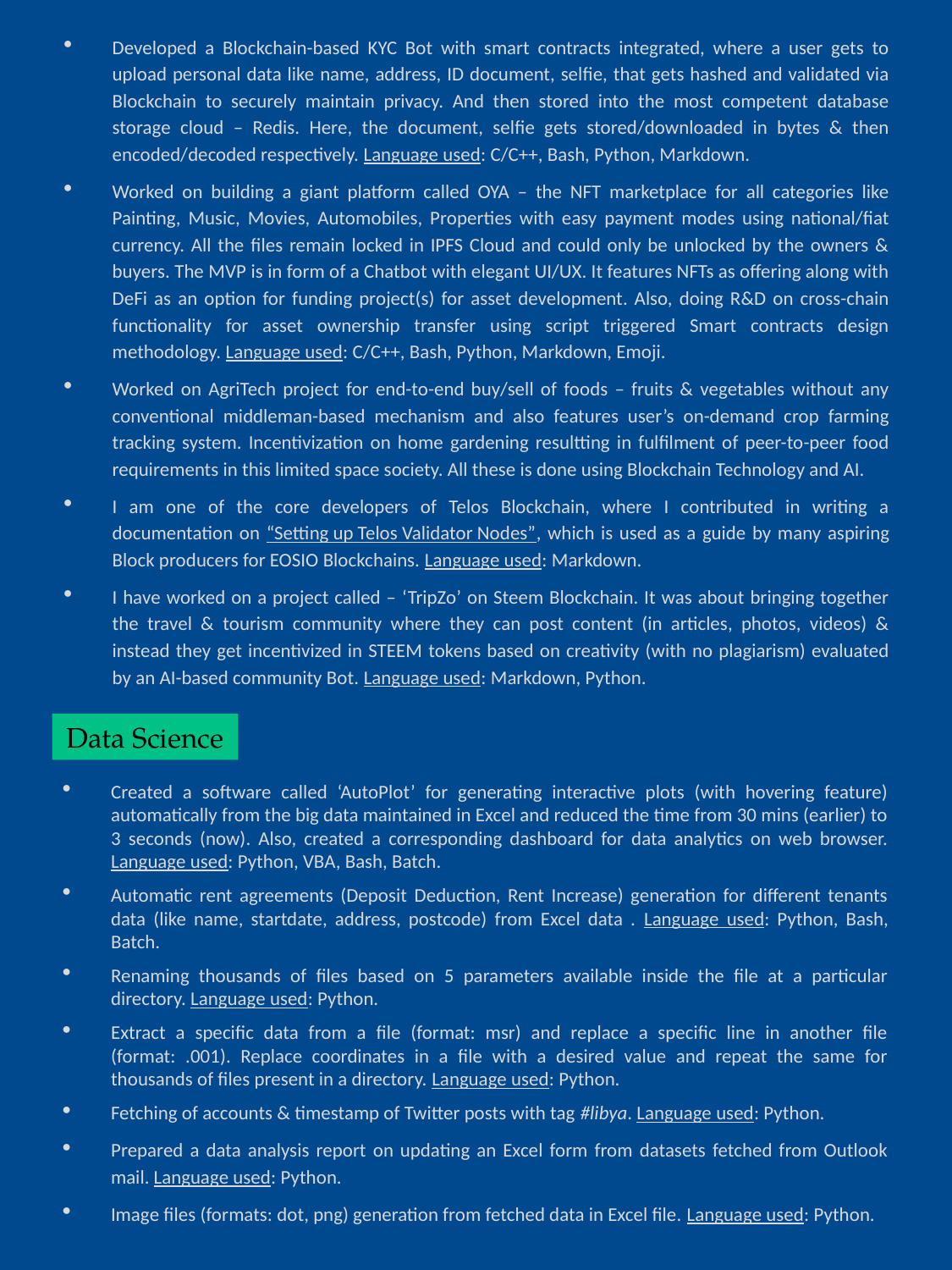

Developed a Blockchain-based KYC Bot with smart contracts integrated, where a user gets to upload personal data like name, address, ID document, selfie, that gets hashed and validated via Blockchain to securely maintain privacy. And then stored into the most competent database storage cloud – Redis. Here, the document, selfie gets stored/downloaded in bytes & then encoded/decoded respectively. Language used: C/C++, Bash, Python, Markdown.
Worked on building a giant platform called OYA – the NFT marketplace for all categories like Painting, Music, Movies, Automobiles, Properties with easy payment modes using national/fiat currency. All the files remain locked in IPFS Cloud and could only be unlocked by the owners & buyers. The MVP is in form of a Chatbot with elegant UI/UX. It features NFTs as offering along with DeFi as an option for funding project(s) for asset development. Also, doing R&D on cross-chain functionality for asset ownership transfer using script triggered Smart contracts design methodology. Language used: C/C++, Bash, Python, Markdown, Emoji.
Worked on AgriTech project for end-to-end buy/sell of foods – fruits & vegetables without any conventional middleman-based mechanism and also features user’s on-demand crop farming tracking system. Incentivization on home gardening resultting in fulfilment of peer-to-peer food requirements in this limited space society. All these is done using Blockchain Technology and AI.
I am one of the core developers of Telos Blockchain, where I contributed in writing a documentation on “Setting up Telos Validator Nodes”, which is used as a guide by many aspiring Block producers for EOSIO Blockchains. Language used: Markdown.
I have worked on a project called – ‘TripZo’ on Steem Blockchain. It was about bringing together the travel & tourism community where they can post content (in articles, photos, videos) & instead they get incentivized in STEEM tokens based on creativity (with no plagiarism) evaluated by an AI-based community Bot. Language used: Markdown, Python.
Data Science
Created a software called ‘AutoPlot’ for generating interactive plots (with hovering feature) automatically from the big data maintained in Excel and reduced the time from 30 mins (earlier) to 3 seconds (now). Also, created a corresponding dashboard for data analytics on web browser. Language used: Python, VBA, Bash, Batch.
Automatic rent agreements (Deposit Deduction, Rent Increase) generation for different tenants data (like name, startdate, address, postcode) from Excel data . Language used: Python, Bash, Batch.
Renaming thousands of files based on 5 parameters available inside the file at a particular directory. Language used: Python.
Extract a specific data from a file (format: msr) and replace a specific line in another file (format: .001). Replace coordinates in a file with a desired value and repeat the same for thousands of files present in a directory. Language used: Python.
Fetching of accounts & timestamp of Twitter posts with tag #libya. Language used: Python.
Prepared a data analysis report on updating an Excel form from datasets fetched from Outlook mail. Language used: Python.
Image files (formats: dot, png) generation from fetched data in Excel file. Language used: Python.